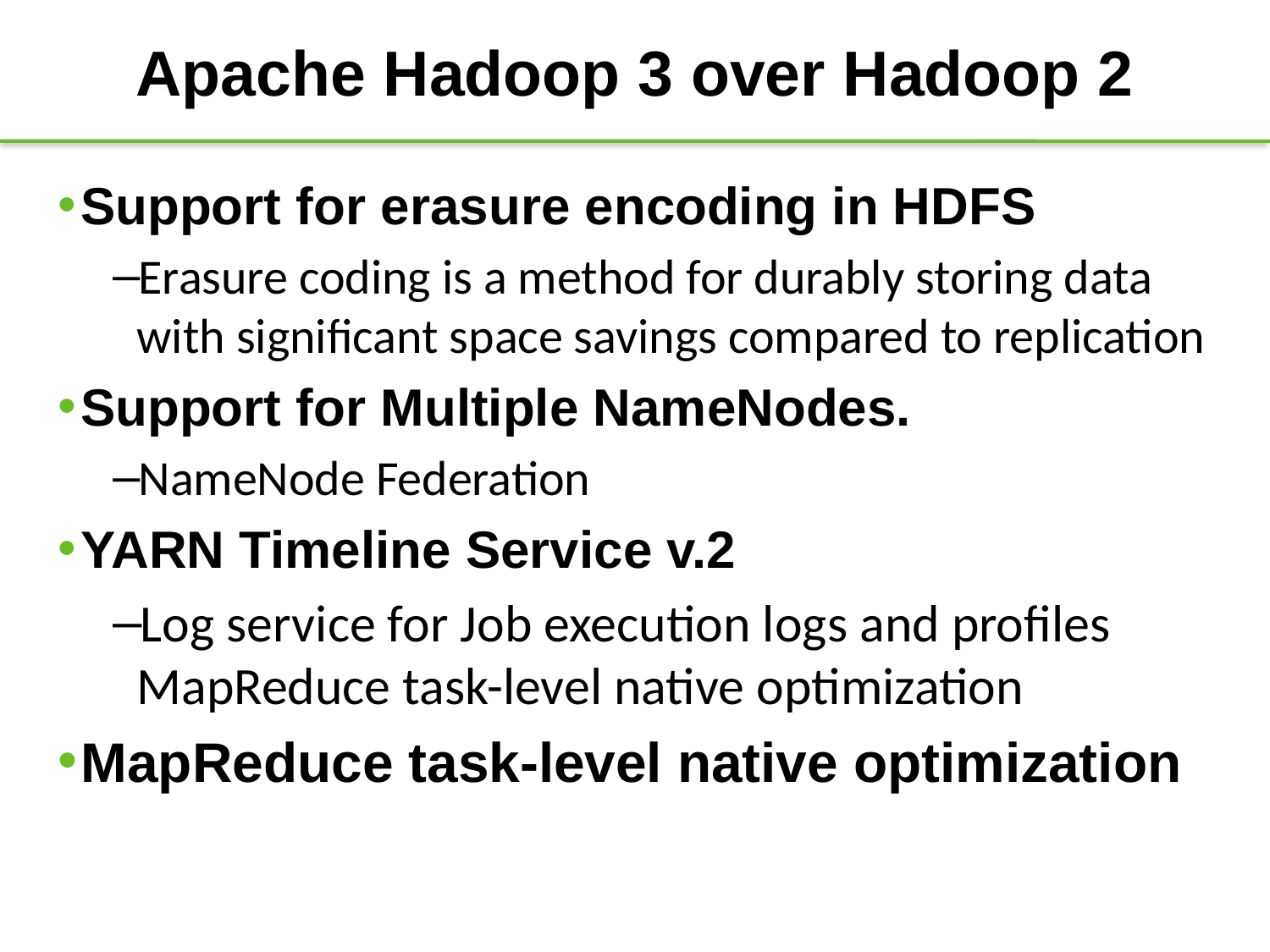

# Apache Hadoop 3 over Hadoop 2
Support for erasure encoding in HDFS
Erasure coding is a method for durably storing data with significant space savings compared to replication
Support for Multiple NameNodes.
NameNode Federation
YARN Timeline Service v.2
Log service for Job execution logs and profiles MapReduce task-level native optimization
MapReduce task-level native optimization